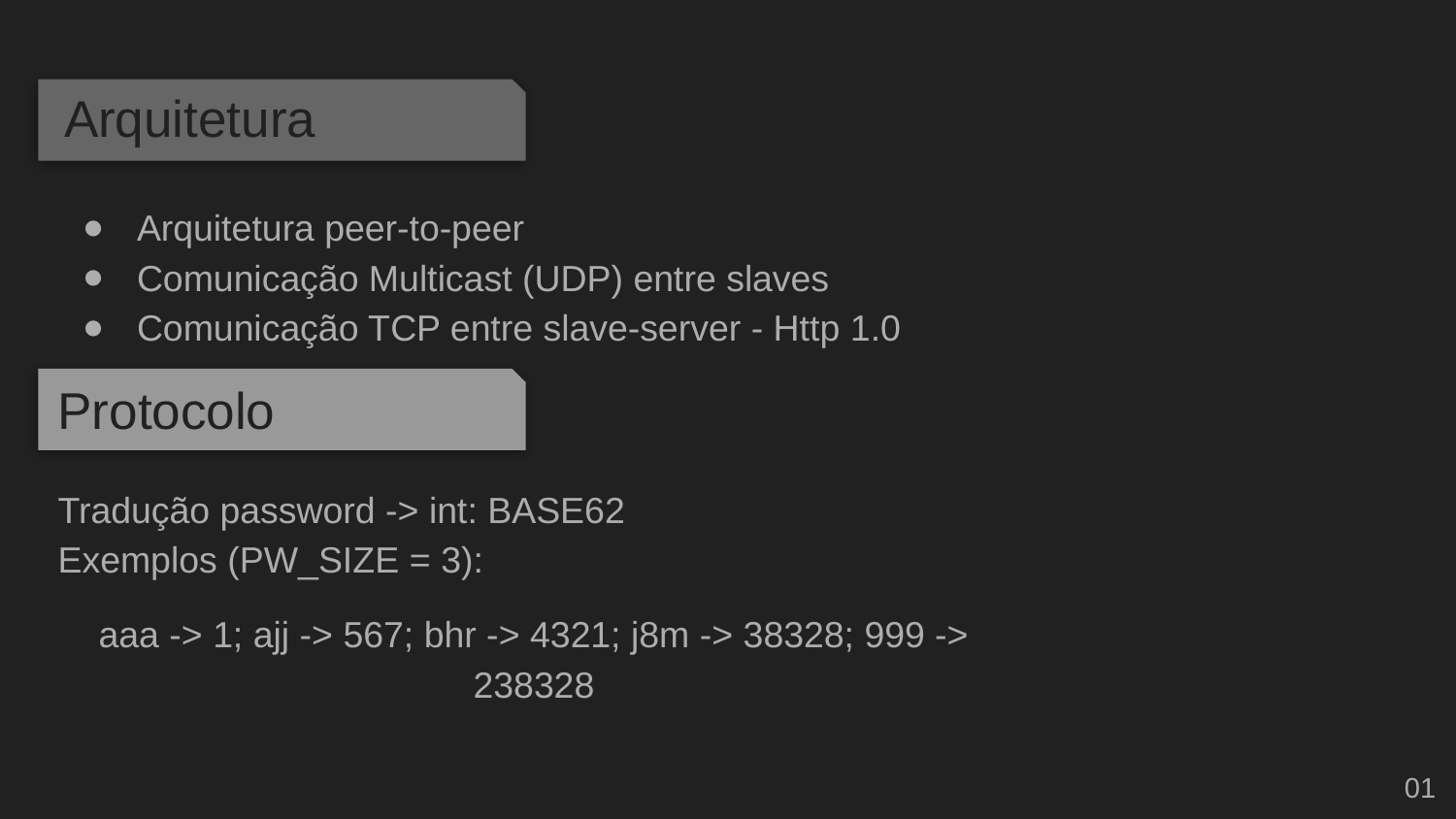

# Arquitetura

Arquitetura peer-to-peer
Comunicação Multicast (UDP) entre slaves
Comunicação TCP entre slave-server - Http 1.0
Protocolo

Tradução password -> int: BASE62
Exemplos (PW_SIZE = 3):
aaa -> 1; ajj -> 567; bhr -> 4321; j8m -> 38328; 999 -> 238328
01